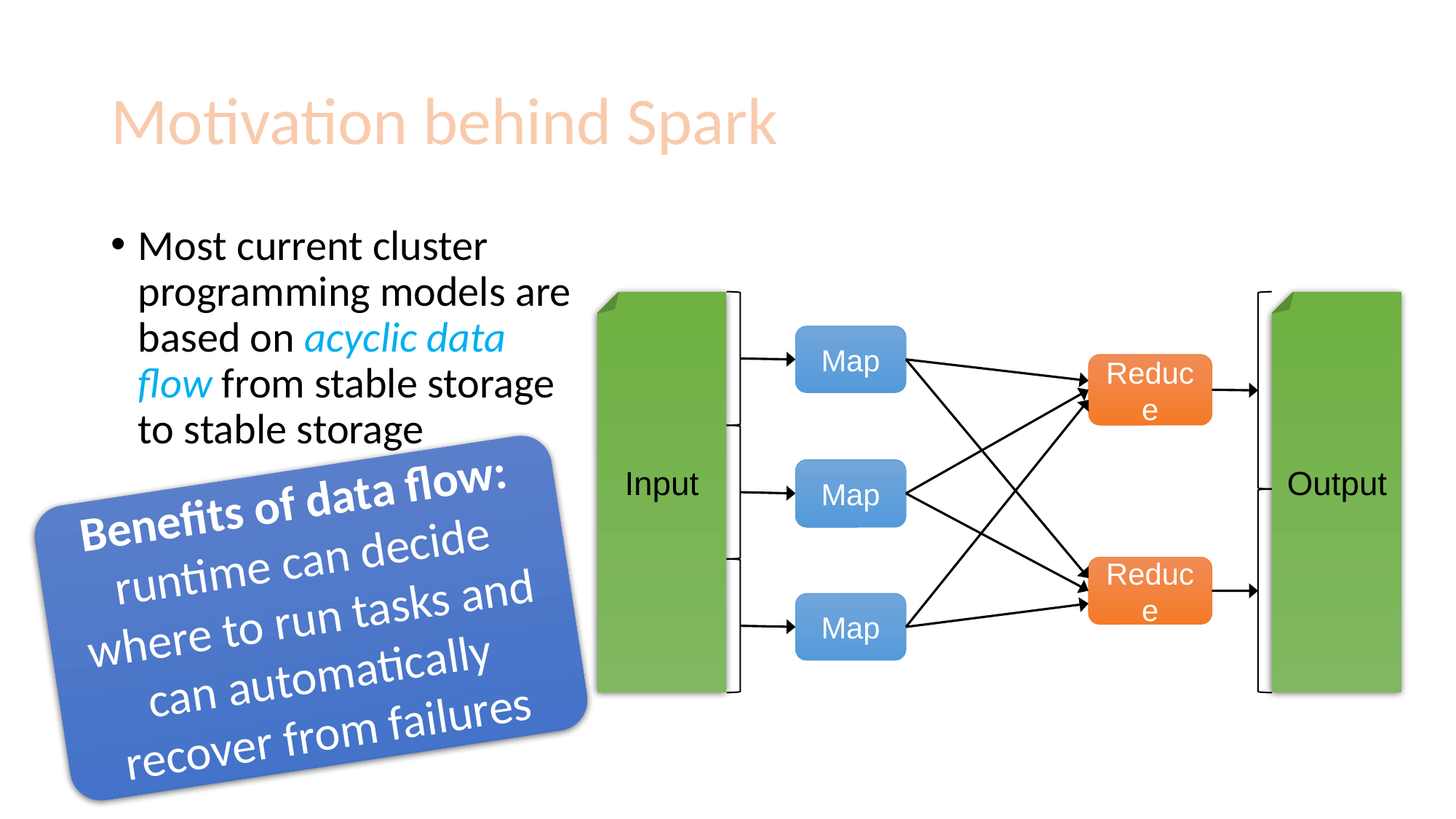

# Motivation behind Spark
Most current cluster programming models are based on acyclic data flow from stable storage to stable storage

Map
Reduce

Map

Reduce

Map
Output
Input
Benefits of data flow: runtime can decide where to run tasks and can automatically recover from failures